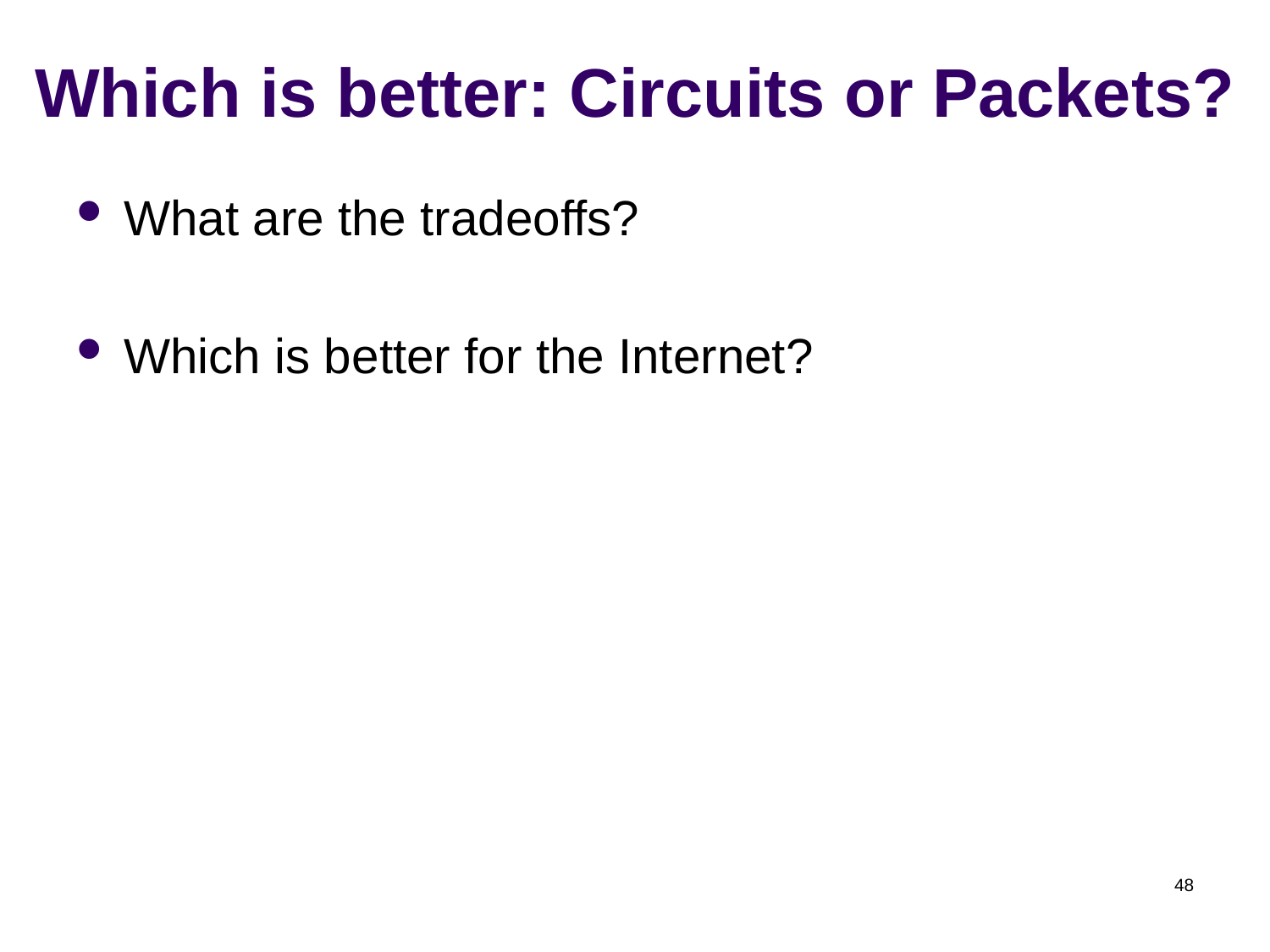

# Which is better: Circuits or Packets?
What are the tradeoffs?

Which is better for the Internet?
48